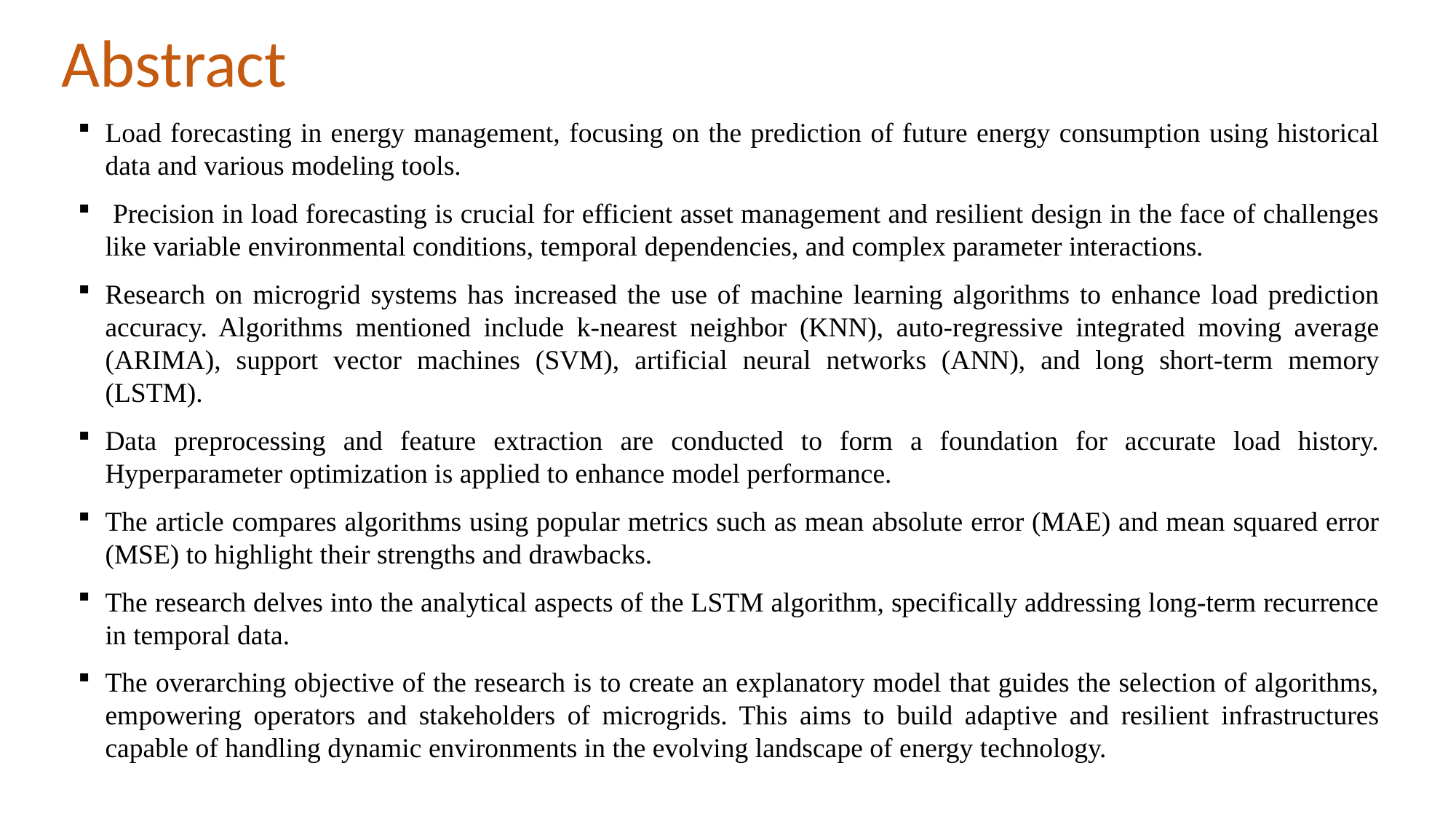

# Abstract
Load forecasting in energy management, focusing on the prediction of future energy consumption using historical data and various modeling tools.
 Precision in load forecasting is crucial for efficient asset management and resilient design in the face of challenges like variable environmental conditions, temporal dependencies, and complex parameter interactions.
Research on microgrid systems has increased the use of machine learning algorithms to enhance load prediction accuracy. Algorithms mentioned include k-nearest neighbor (KNN), auto-regressive integrated moving average (ARIMA), support vector machines (SVM), artificial neural networks (ANN), and long short-term memory (LSTM).
Data preprocessing and feature extraction are conducted to form a foundation for accurate load history. Hyperparameter optimization is applied to enhance model performance.
The article compares algorithms using popular metrics such as mean absolute error (MAE) and mean squared error (MSE) to highlight their strengths and drawbacks.
The research delves into the analytical aspects of the LSTM algorithm, specifically addressing long-term recurrence in temporal data.
The overarching objective of the research is to create an explanatory model that guides the selection of algorithms, empowering operators and stakeholders of microgrids. This aims to build adaptive and resilient infrastructures capable of handling dynamic environments in the evolving landscape of energy technology.